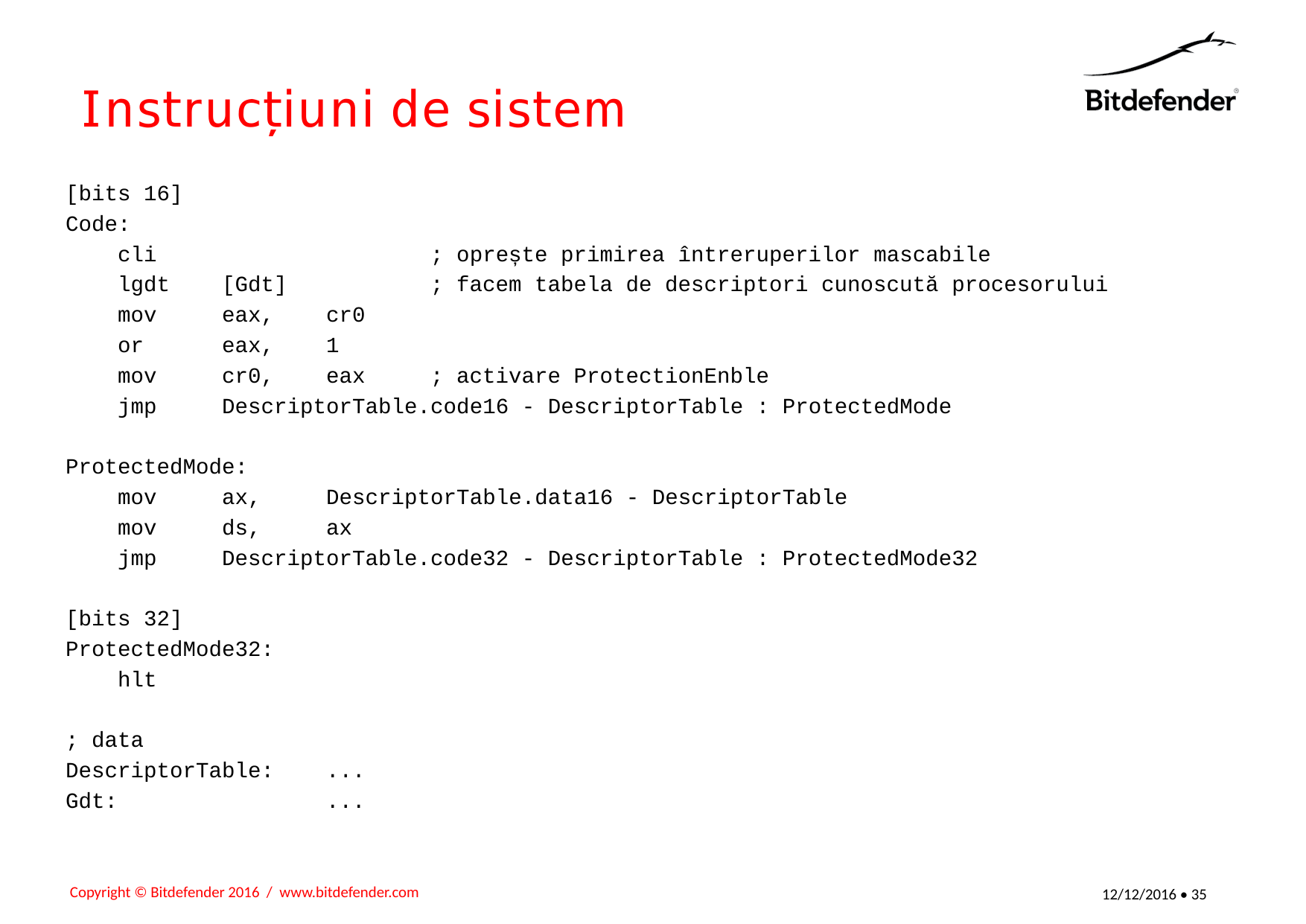

Instrucțiuni de sistem
[bits 16]
Code:
    cli                     ; oprește primirea întreruperilor mascabile
    lgdt    [Gdt]           ; facem tabela de descriptori cunoscută procesorului
    mov     eax,    cr0
    or      eax,    1
    mov     cr0,    eax     ; activare ProtectionEnble
    jmp     DescriptorTable.code16 - DescriptorTable : ProtectedMode

ProtectedMode:
    mov     ax,     DescriptorTable.data16 - DescriptorTable
    mov     ds,     ax
    jmp     DescriptorTable.code32 - DescriptorTable : ProtectedMode32

[bits 32]
ProtectedMode32:
    hlt

; data
DescriptorTable:    ...
Gdt:                ...